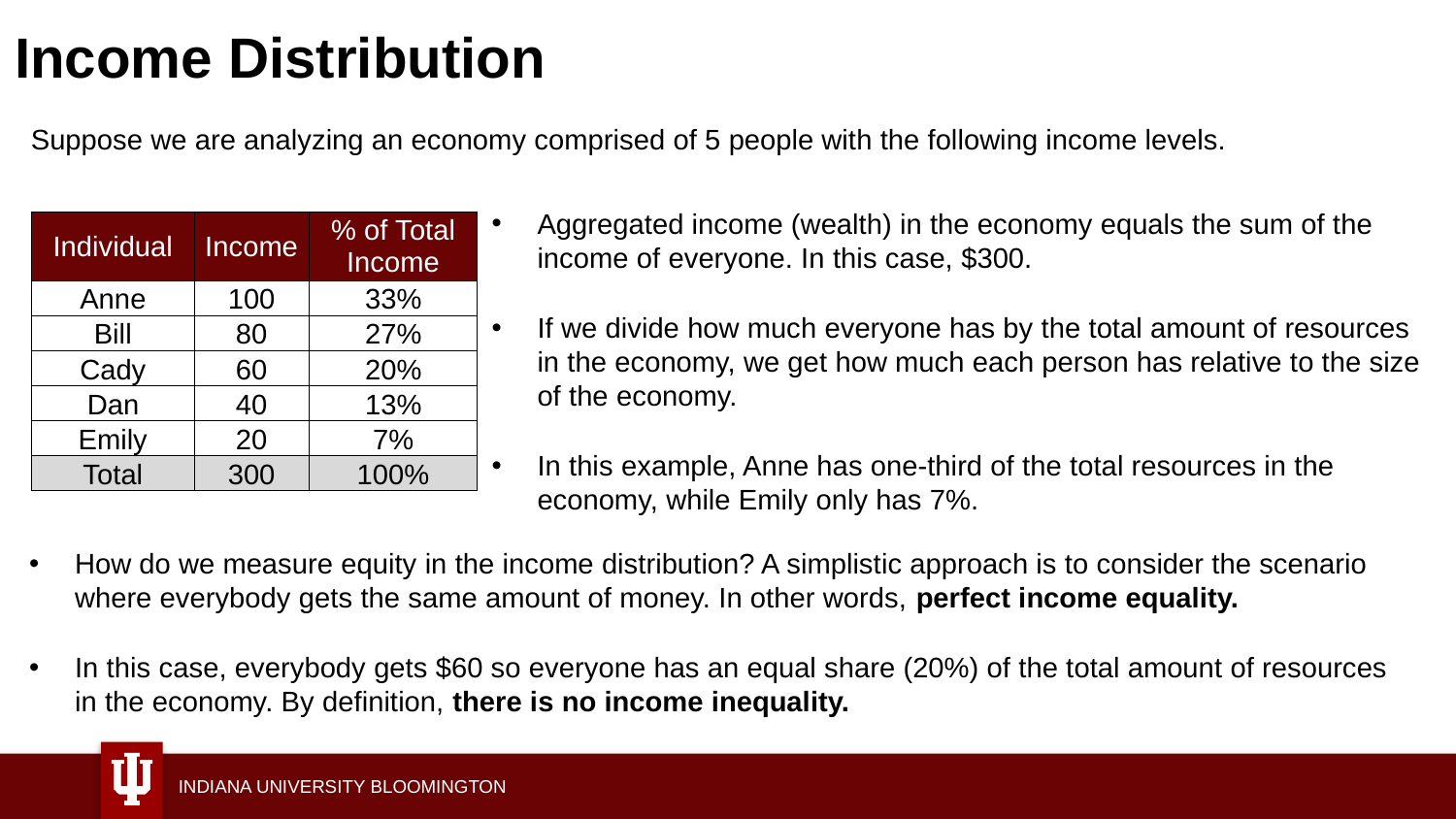

# Income Distribution
Suppose we are analyzing an economy comprised of 5 people with the following income levels.
Aggregated income (wealth) in the economy equals the sum of the income of everyone. In this case, $300.
If we divide how much everyone has by the total amount of resources in the economy, we get how much each person has relative to the size of the economy.
In this example, Anne has one-third of the total resources in the economy, while Emily only has 7%.
| Individual | Income | % of Total Income |
| --- | --- | --- |
| Anne | 100 | 33% |
| Bill | 80 | 27% |
| Cady | 60 | 20% |
| Dan | 40 | 13% |
| Emily | 20 | 7% |
| Total | 300 | 100% |
How do we measure equity in the income distribution? A simplistic approach is to consider the scenario where everybody gets the same amount of money. In other words, perfect income equality.
In this case, everybody gets $60 so everyone has an equal share (20%) of the total amount of resources in the economy. By definition, there is no income inequality.